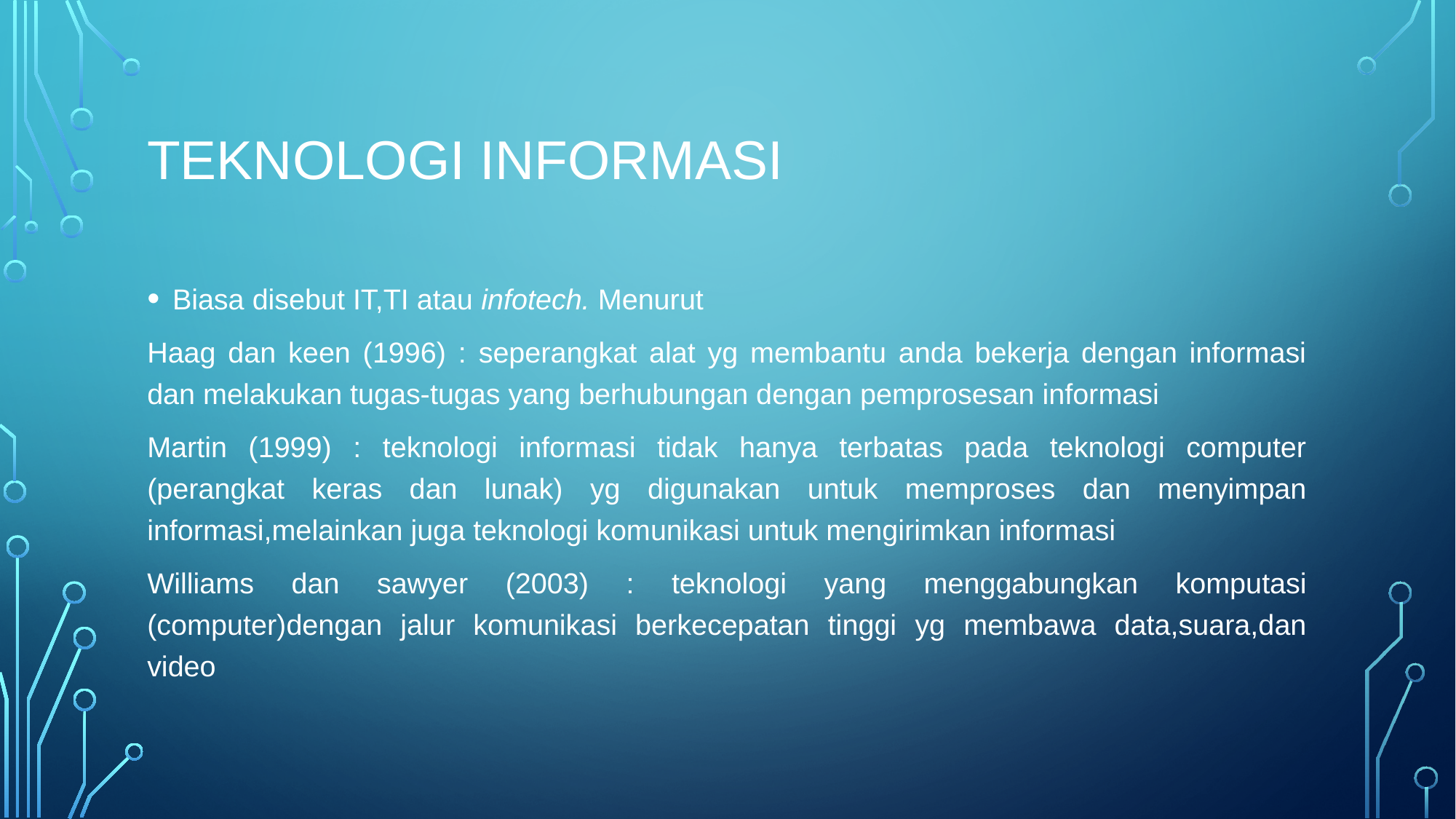

# Teknologi informasi
Biasa disebut IT,TI atau infotech. Menurut
Haag dan keen (1996) : seperangkat alat yg membantu anda bekerja dengan informasi dan melakukan tugas-tugas yang berhubungan dengan pemprosesan informasi
Martin (1999) : teknologi informasi tidak hanya terbatas pada teknologi computer (perangkat keras dan lunak) yg digunakan untuk memproses dan menyimpan informasi,melainkan juga teknologi komunikasi untuk mengirimkan informasi
Williams dan sawyer (2003) : teknologi yang menggabungkan komputasi (computer)dengan jalur komunikasi berkecepatan tinggi yg membawa data,suara,dan video